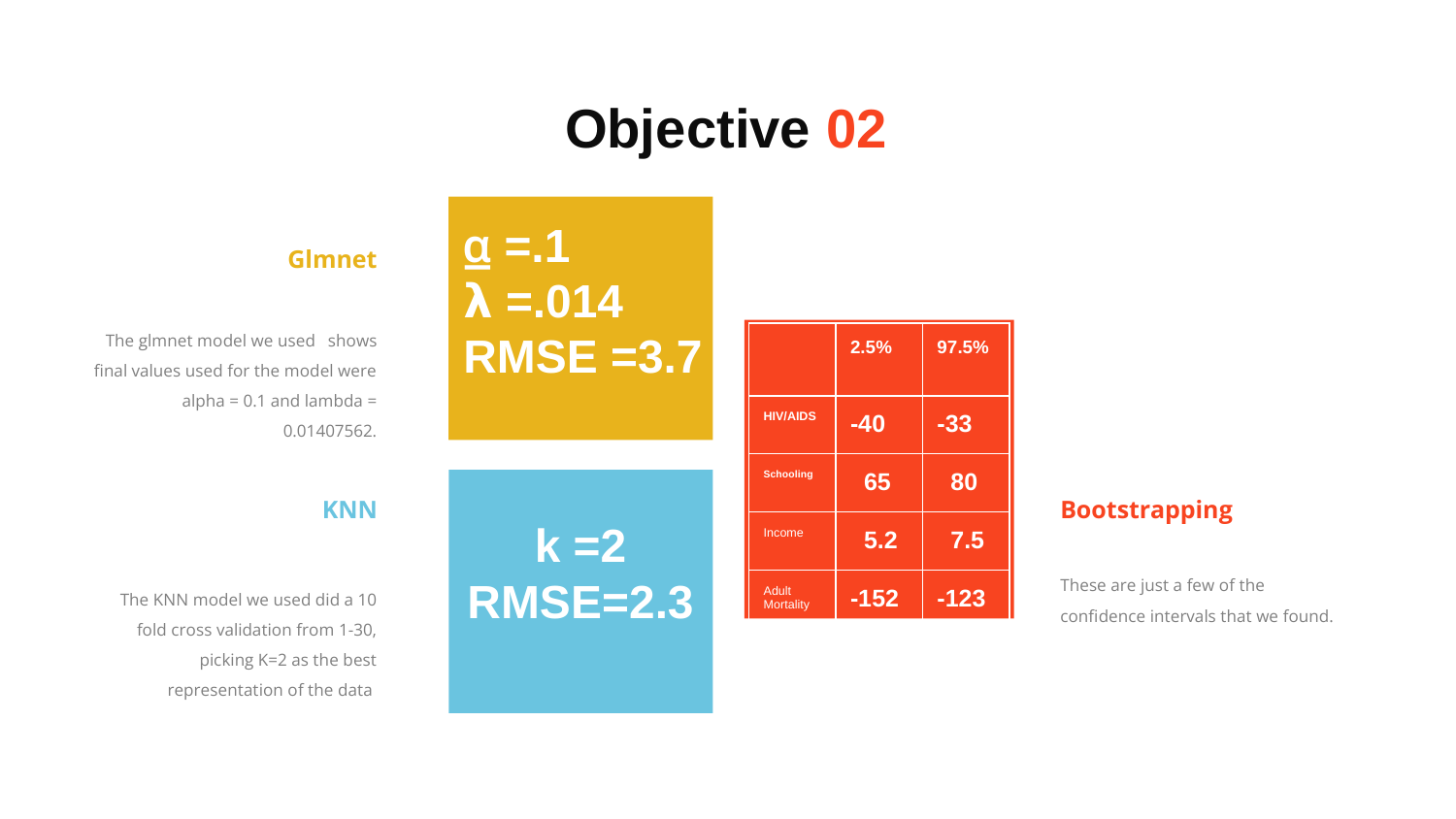

Objective 02

⍶ =.1
𝝺 =.014
RMSE =3.7
Glmnet
S
The glmnet model we used shows final values used for the model were alpha = 0.1 and lambda = 0.01407562.

|  | 2.5% | 97.5% |
| --- | --- | --- |
| HIV/AIDS | -40 | -33 |
| Schooling | 65 | 80 |
| Income | 5.2 | 7.5 |
| Adult Mortality | -152 | -123 |

k =2
RMSE=2.3
 KNN
Bootstrapping
These are just a few of the confidence intervals that we found.
The KNN model we used did a 10 fold cross validation from 1-30, picking K=2 as the best representation of the data